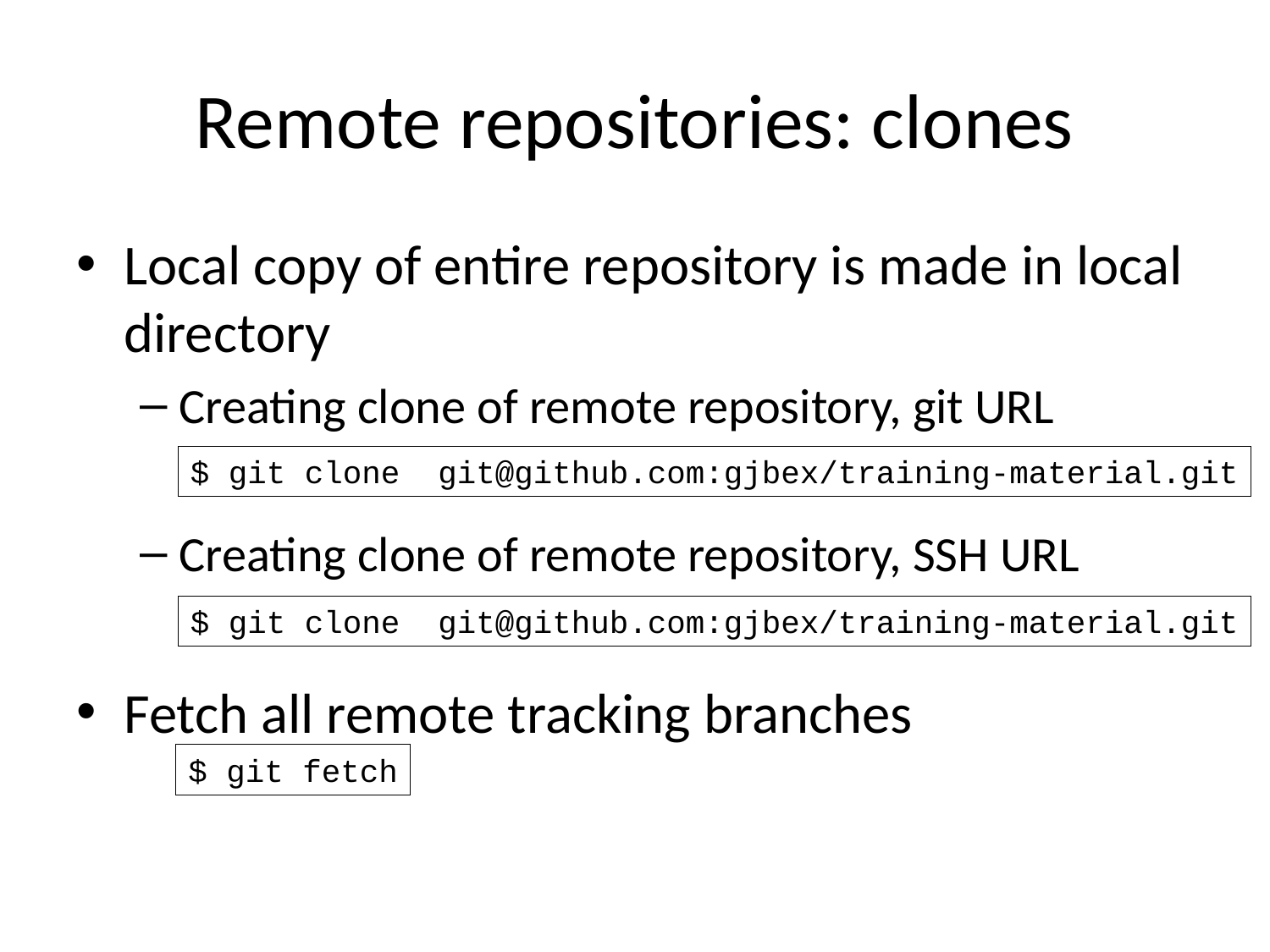

# Remote repositories: clones
Local copy of entire repository is made in local directory
Creating clone of remote repository, git URL

Creating clone of remote repository, SSH URL

Fetch all remote tracking branches
$ git clone  git@github.com:gjbex/training-material.git
$ git clone  git@github.com:gjbex/training-material.git
$ git fetch